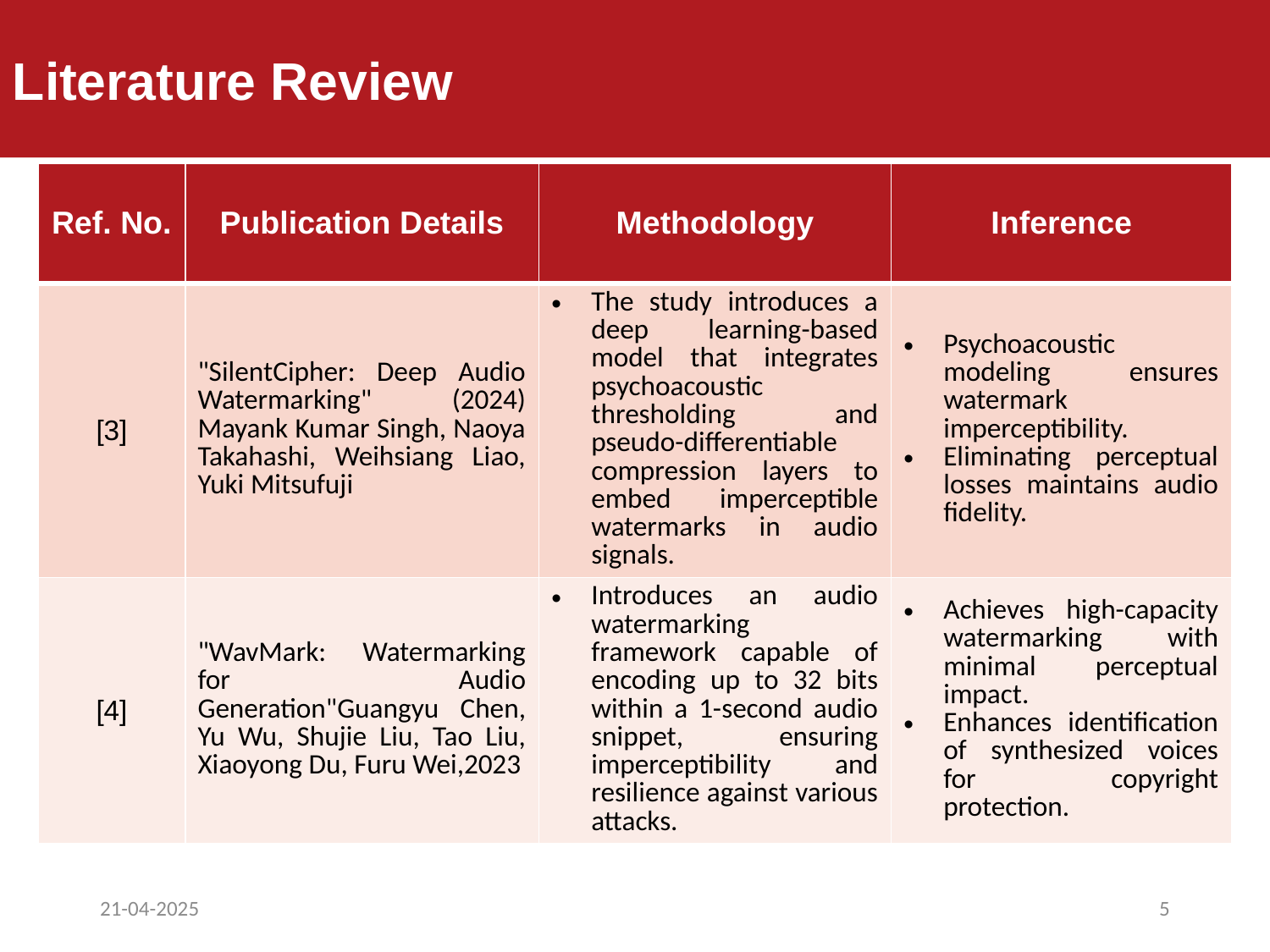

Literature Review
| Ref. No. | Publication Details | Methodology | Inference |
| --- | --- | --- | --- |
| [3] | "SilentCipher: Deep Audio Watermarking" (2024) Mayank Kumar Singh, Naoya Takahashi, Weihsiang Liao, Yuki Mitsufuji | The study introduces a deep learning-based model that integrates psychoacoustic thresholding and pseudo-differentiable compression layers to embed imperceptible watermarks in audio signals. | Psychoacoustic modeling ensures watermark imperceptibility. Eliminating perceptual losses maintains audio fidelity. |
| [4] | "WavMark: Watermarking for Audio Generation"Guangyu Chen, Yu Wu, Shujie Liu, Tao Liu, Xiaoyong Du, Furu Wei,2023 | Introduces an audio watermarking framework capable of encoding up to 32 bits within a 1-second audio snippet, ensuring imperceptibility and resilience against various attacks. | Achieves high-capacity watermarking with minimal perceptual impact. Enhances identification of synthesized voices for copyright protection. |
21-04-2025
5